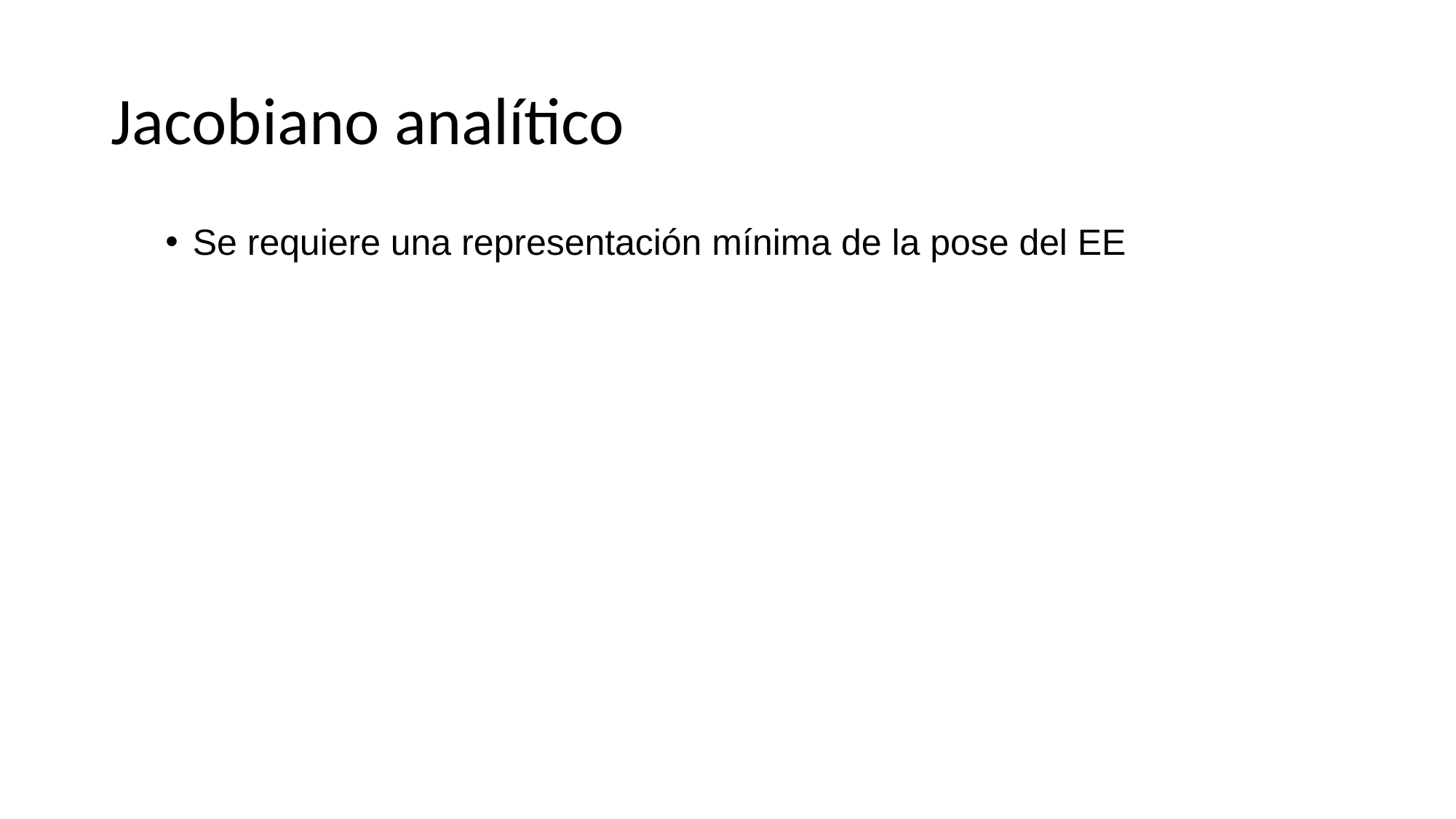

# Jacobiano analítico
Se requiere una representación mínima de la pose del EE